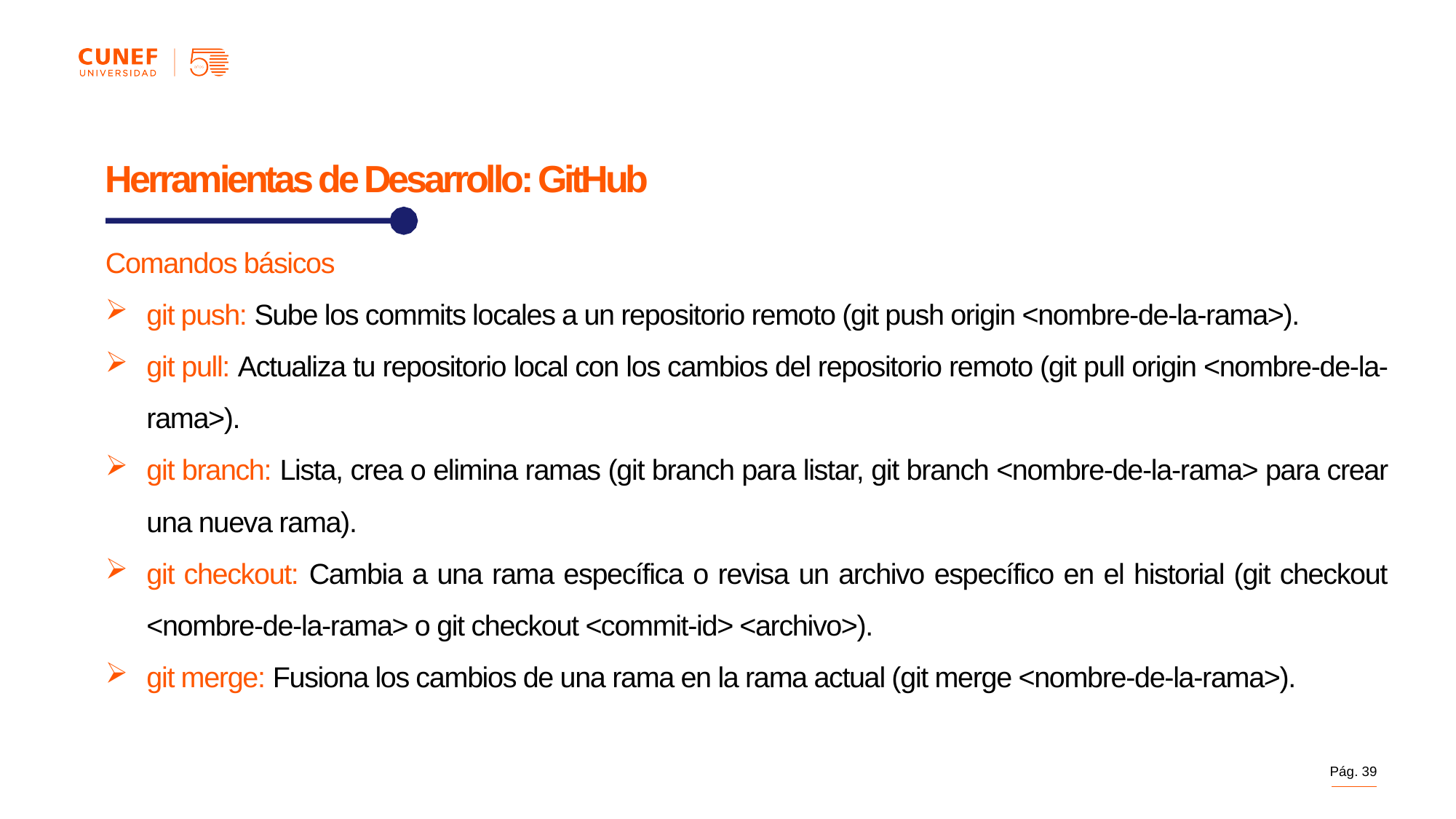

Herramientas de Desarrollo: GitHub

Comandos básicos
git push: Sube los commits locales a un repositorio remoto (git push origin <nombre-de-la-rama>).
git pull: Actualiza tu repositorio local con los cambios del repositorio remoto (git pull origin <nombre-de-la-rama>).
git branch: Lista, crea o elimina ramas (git branch para listar, git branch <nombre-de-la-rama> para crear una nueva rama).
git checkout: Cambia a una rama específica o revisa un archivo específico en el historial (git checkout <nombre-de-la-rama> o git checkout <commit-id> <archivo>).
git merge: Fusiona los cambios de una rama en la rama actual (git merge <nombre-de-la-rama>).